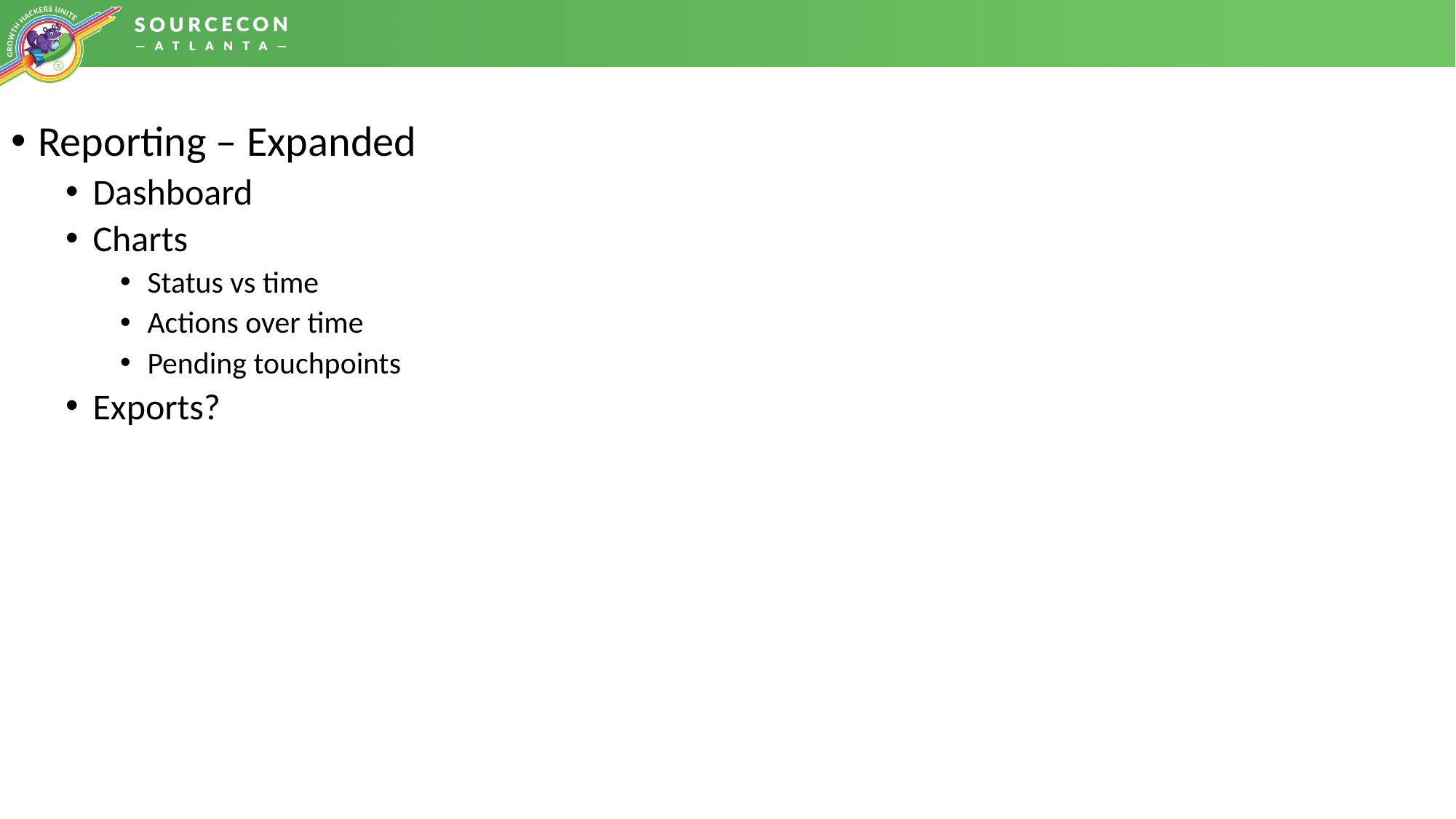

Reporting – Expanded
Dashboard
Charts
Status vs time
Actions over time
Pending touchpoints
Exports?